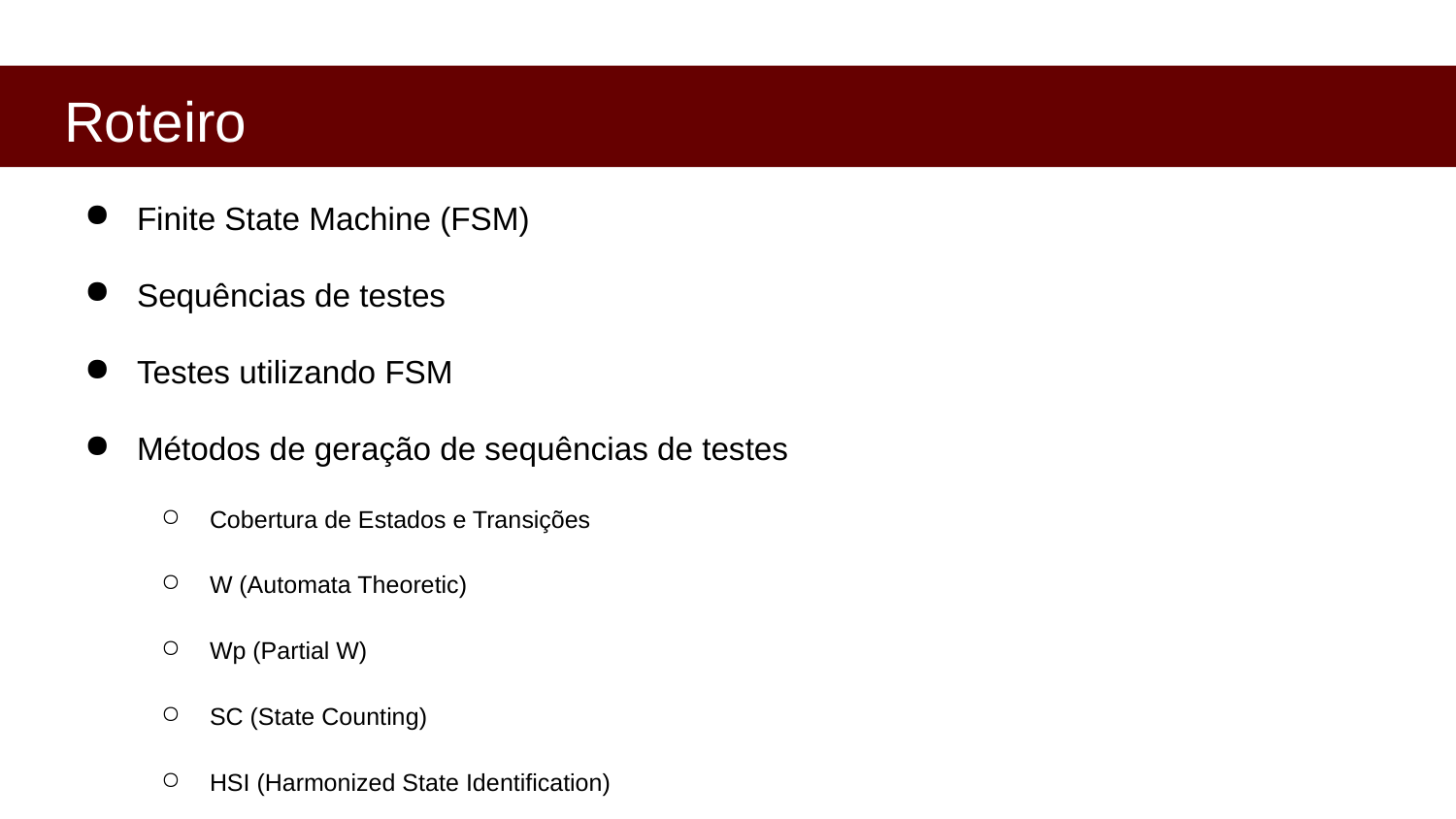

# Roteiro
Finite State Machine (FSM)
Sequências de testes
Testes utilizando FSM
Métodos de geração de sequências de testes
Cobertura de Estados e Transições
W (Automata Theoretic)
Wp (Partial W)
SC (State Counting)
HSI (Harmonized State Identification)
H
SPY
P
DS
HIS
UIO (Unique Input/Output Sequence)
UIOv
Referências